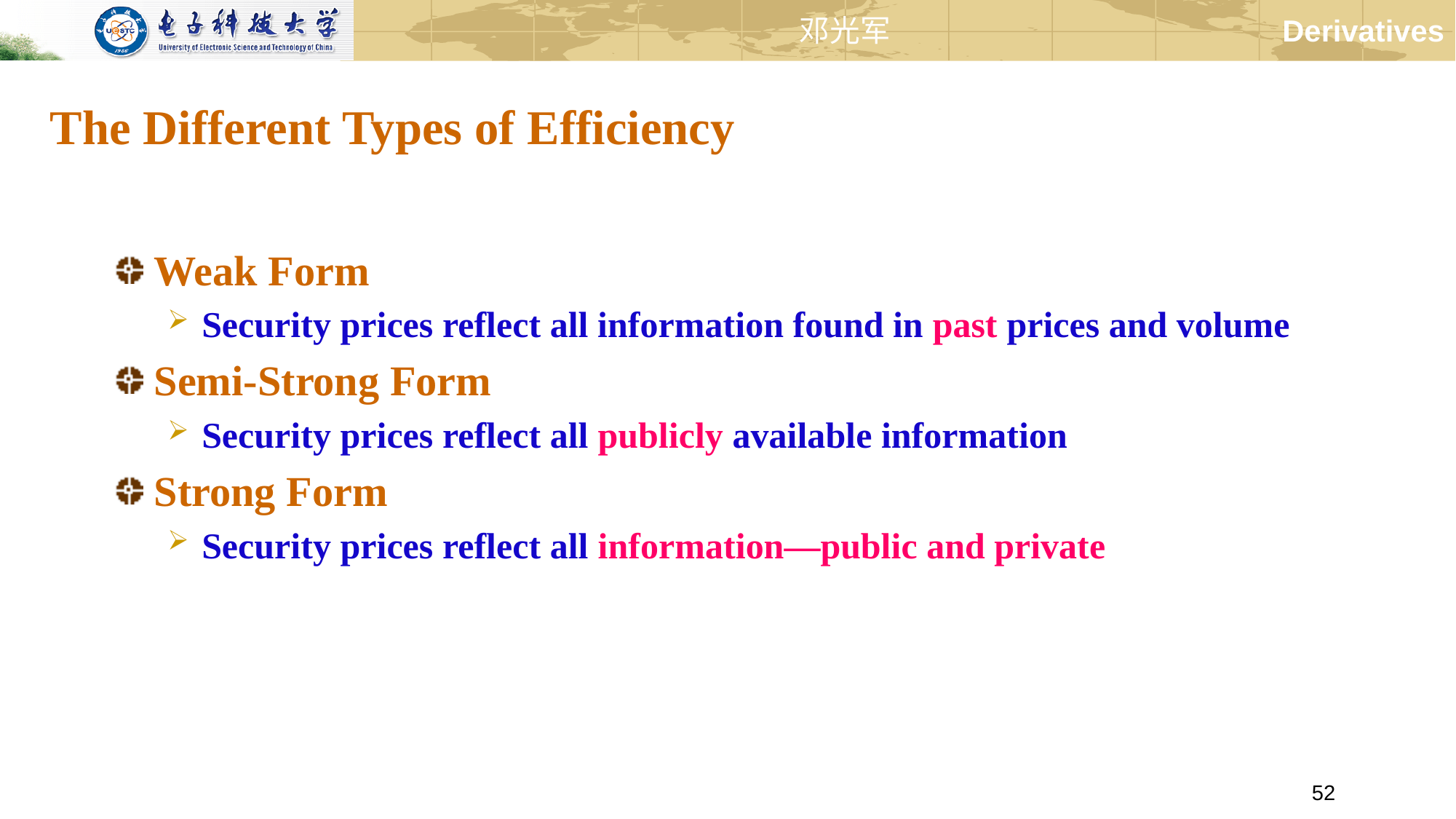

# The Different Types of Efficiency
Weak Form
Security prices reflect all information found in past prices and volume
Semi-Strong Form
Security prices reflect all publicly available information
Strong Form
Security prices reflect all information—public and private